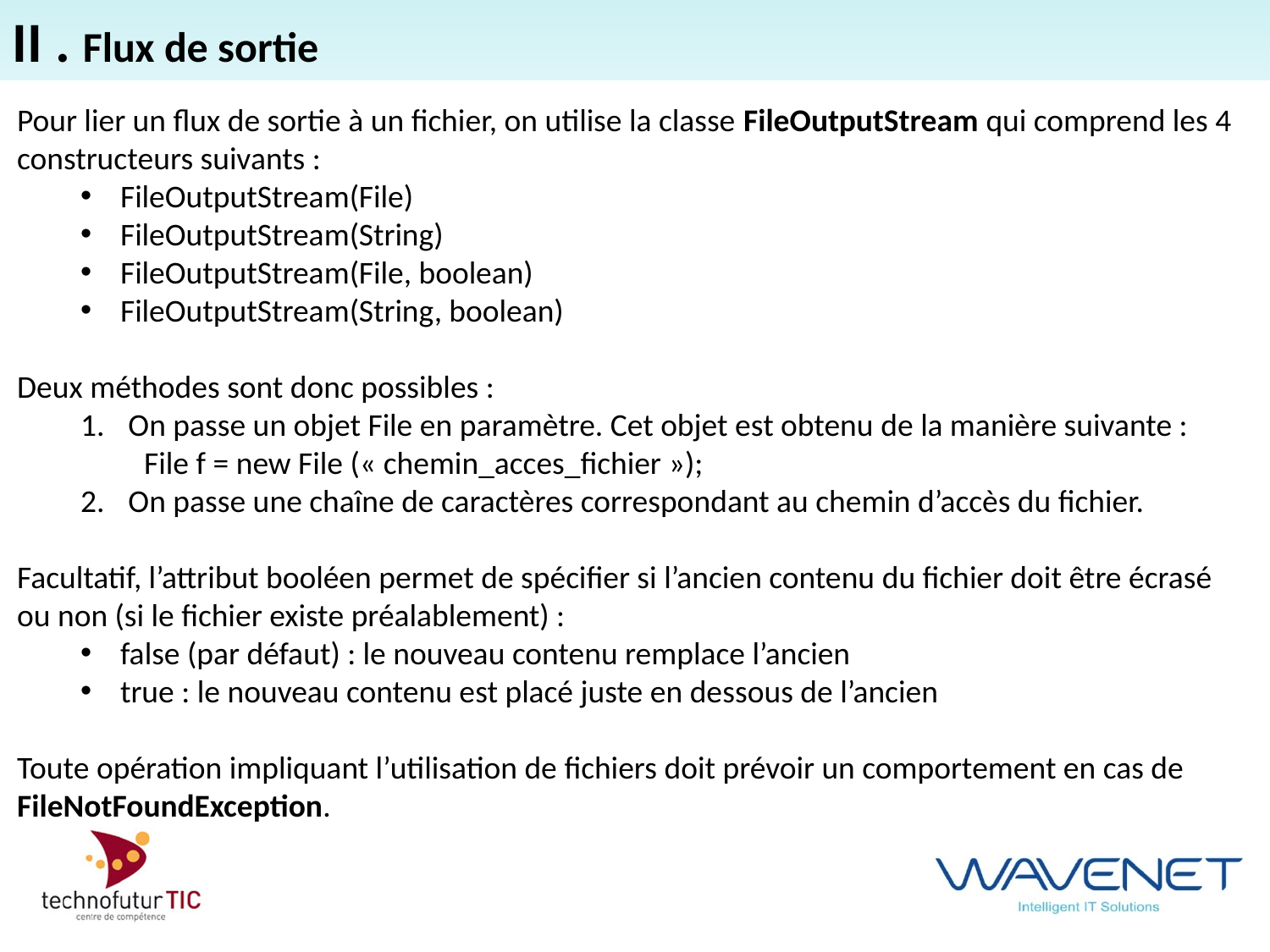

II . Flux de sortie
Pour lier un flux de sortie à un fichier, on utilise la classe FileOutputStream qui comprend les 4 constructeurs suivants :
FileOutputStream(File)
FileOutputStream(String)
FileOutputStream(File, boolean)
FileOutputStream(String, boolean)

Deux méthodes sont donc possibles :
On passe un objet File en paramètre. Cet objet est obtenu de la manière suivante :
	File f = new File (« chemin_acces_fichier »);
On passe une chaîne de caractères correspondant au chemin d’accès du fichier.

Facultatif, l’attribut booléen permet de spécifier si l’ancien contenu du fichier doit être écrasé ou non (si le fichier existe préalablement) :
false (par défaut) : le nouveau contenu remplace l’ancien
true : le nouveau contenu est placé juste en dessous de l’ancien

Toute opération impliquant l’utilisation de fichiers doit prévoir un comportement en cas de FileNotFoundException.